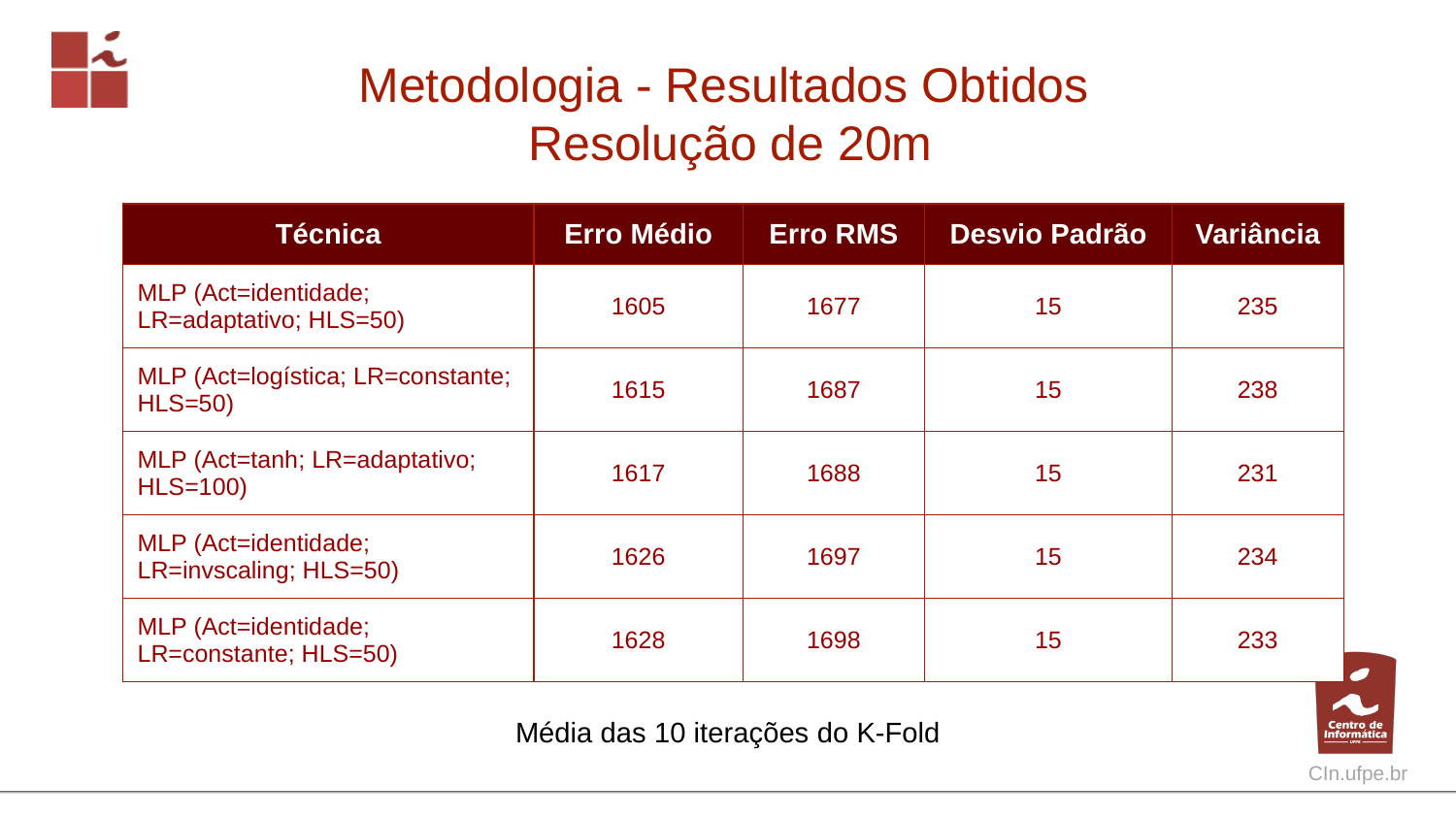

# Metodologia - Resultados Obtidos
Resolução de 20m
| Técnica | Erro Médio | Erro RMS | Desvio Padrão | Variância |
| --- | --- | --- | --- | --- |
| MLP (Act=identidade; LR=adaptativo; HLS=50) | 1605 | 1677 | 15 | 235 |
| MLP (Act=logística; LR=constante; HLS=50) | 1615 | 1687 | 15 | 238 |
| MLP (Act=tanh; LR=adaptativo; HLS=100) | 1617 | 1688 | 15 | 231 |
| MLP (Act=identidade; LR=invscaling; HLS=50) | 1626 | 1697 | 15 | 234 |
| MLP (Act=identidade; LR=constante; HLS=50) | 1628 | 1698 | 15 | 233 |
Média das 10 iterações do K-Fold